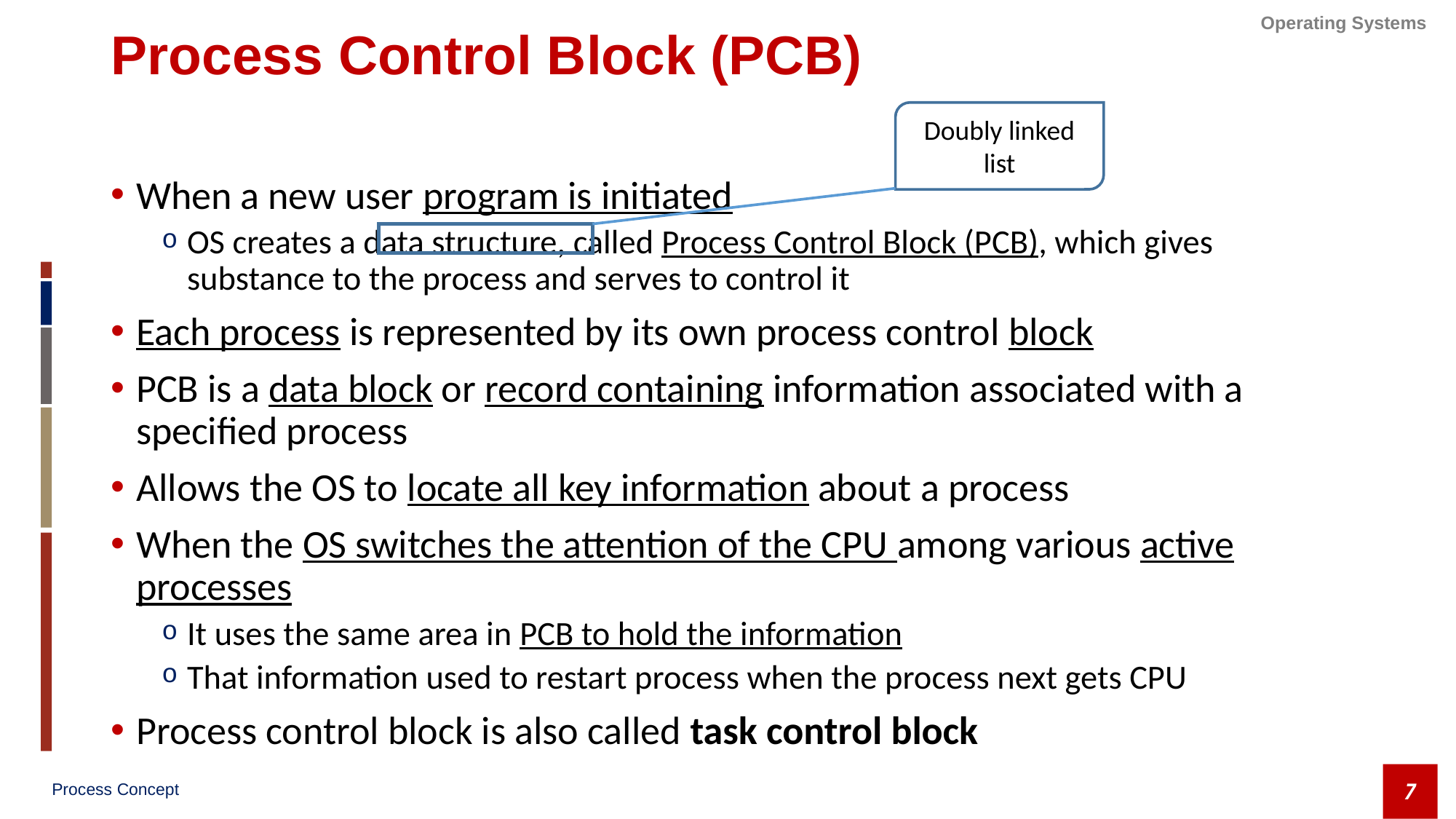

# Process Control Block (PCB)
Doubly linked list
When a new user program is initiated
OS creates a data structure, called Process Control Block (PCB), which gives substance to the process and serves to control it
Each process is represented by its own process control block
PCB is a data block or record containing information associated with a specified process
Allows the OS to locate all key information about a process
When the OS switches the attention of the CPU among various active processes
It uses the same area in PCB to hold the information
That information used to restart process when the process next gets CPU
Process control block is also called task control block